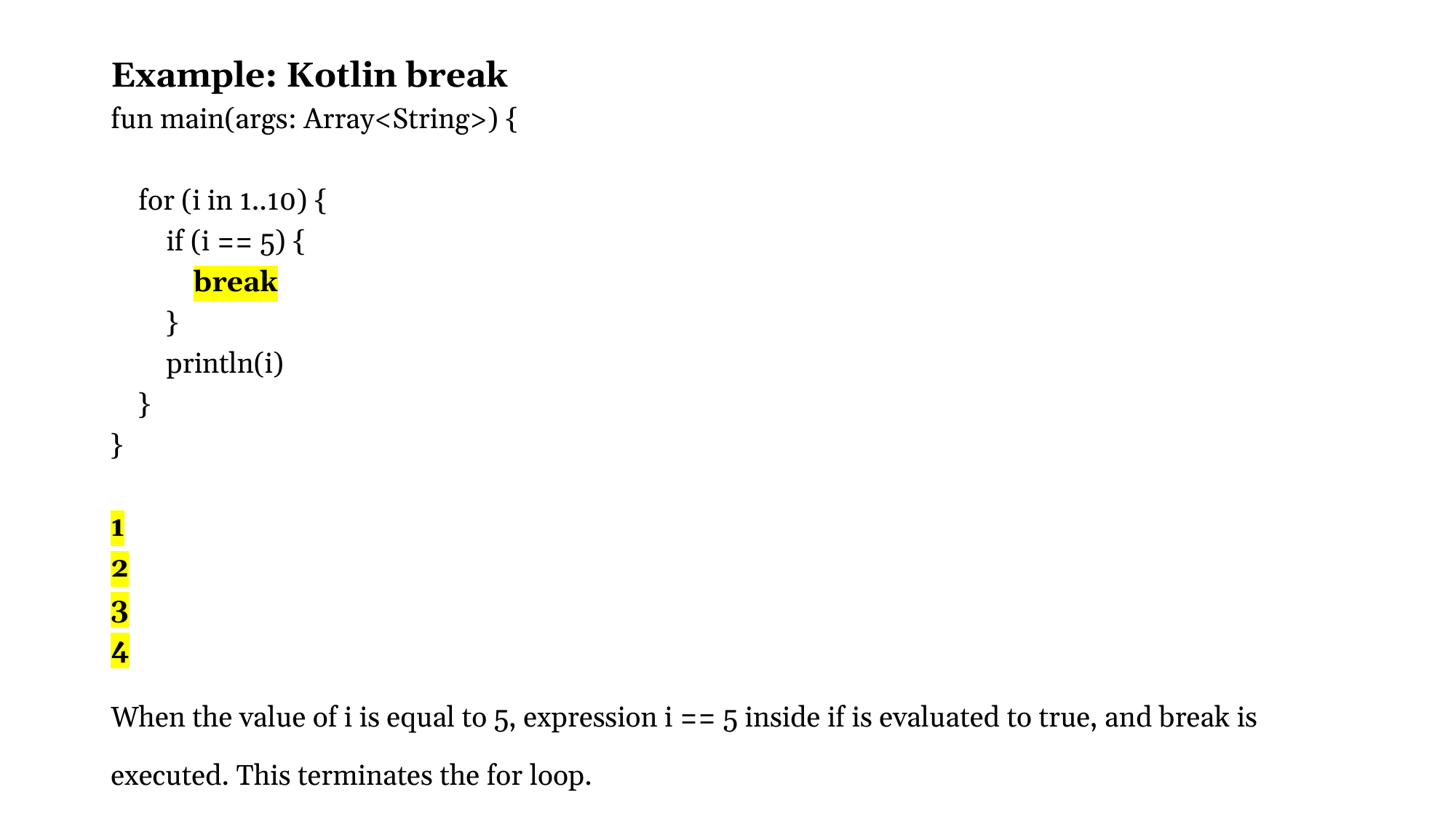

Example: Kotlin break
fun main(args: Array<String>) {

    for (i in 1..10) {
        if (i == 5) {
            break
        }
        println(i)
    }
}

1
2
3
4
When the value of i is equal to 5, expression i == 5 inside if is evaluated to true, and break is executed. This terminates the for loop.